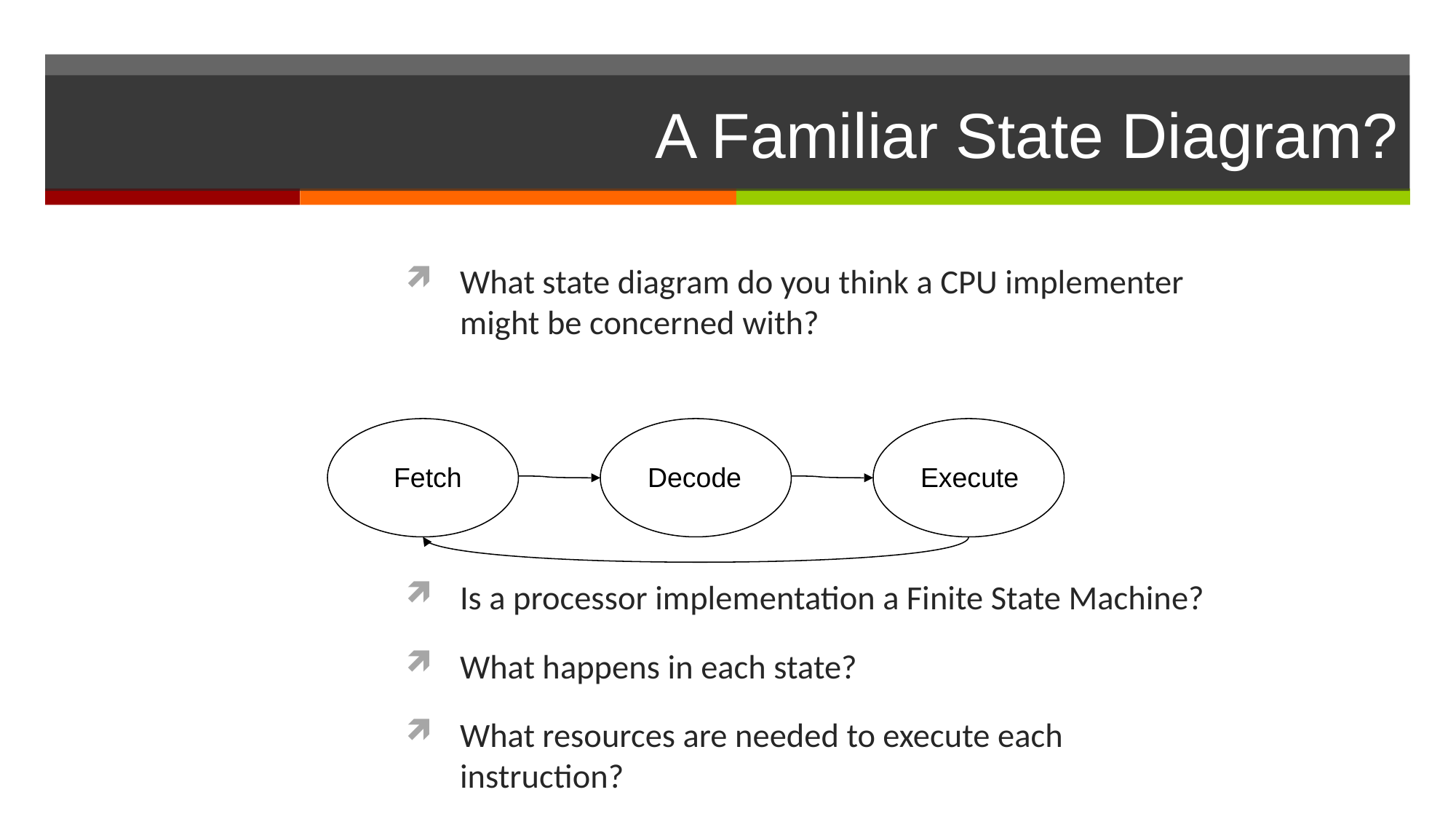

# A Familiar State Diagram?
What state diagram do you think a CPU implementer might be concerned with?

Is a processor implementation a Finite State Machine?
What happens in each state?
What resources are needed to execute each instruction?

Fetch
Decode
Execute